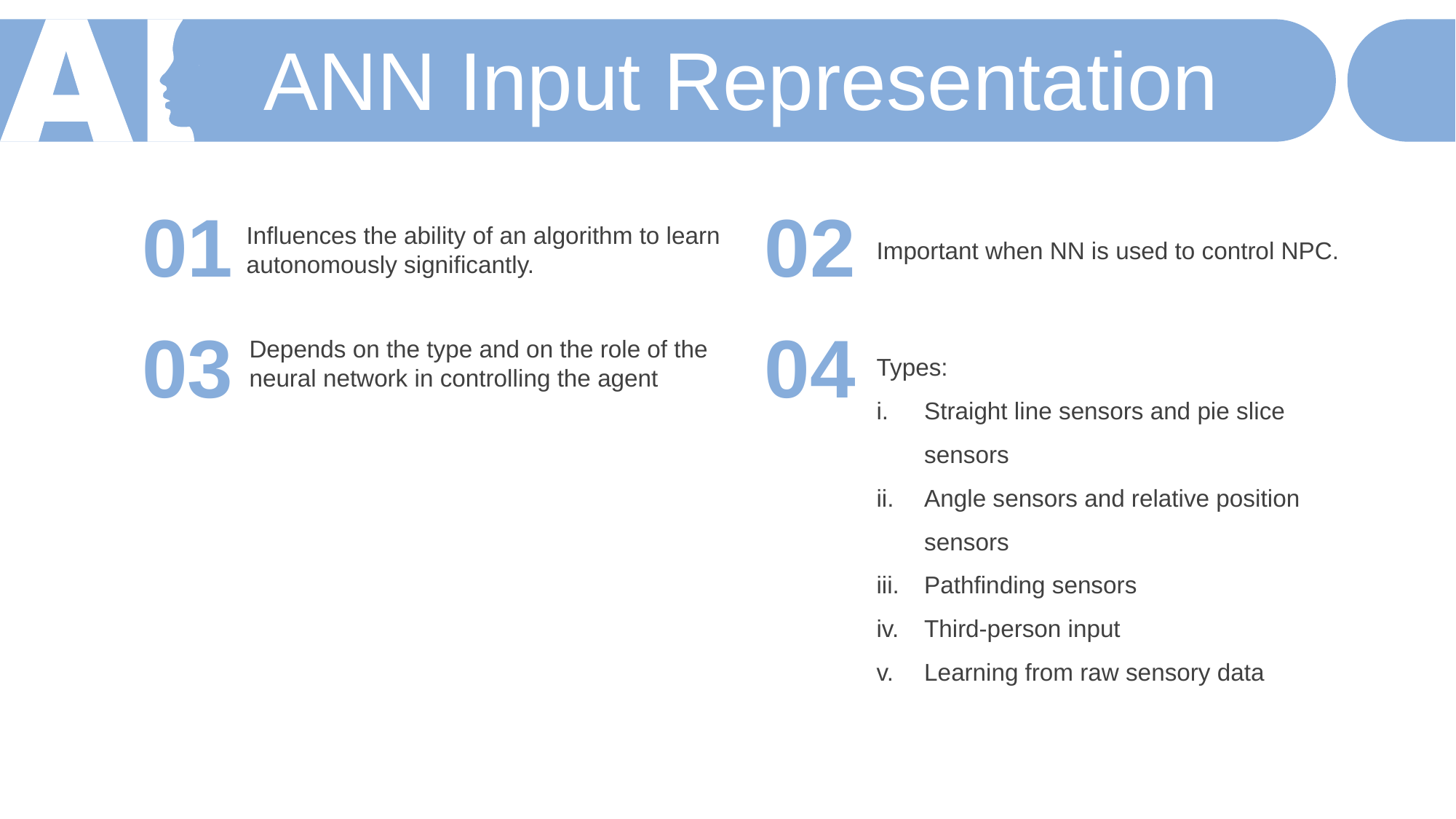

ANN Input Representation
01
02
Influences the ability of an algorithm to learn autonomously significantly.
Important when NN is used to control NPC.
03
04
Depends on the type and on the role of the neural network in controlling the agent
Types:
Straight line sensors and pie slice sensors
Angle sensors and relative position sensors
Pathfinding sensors
Third-person input
Learning from raw sensory data